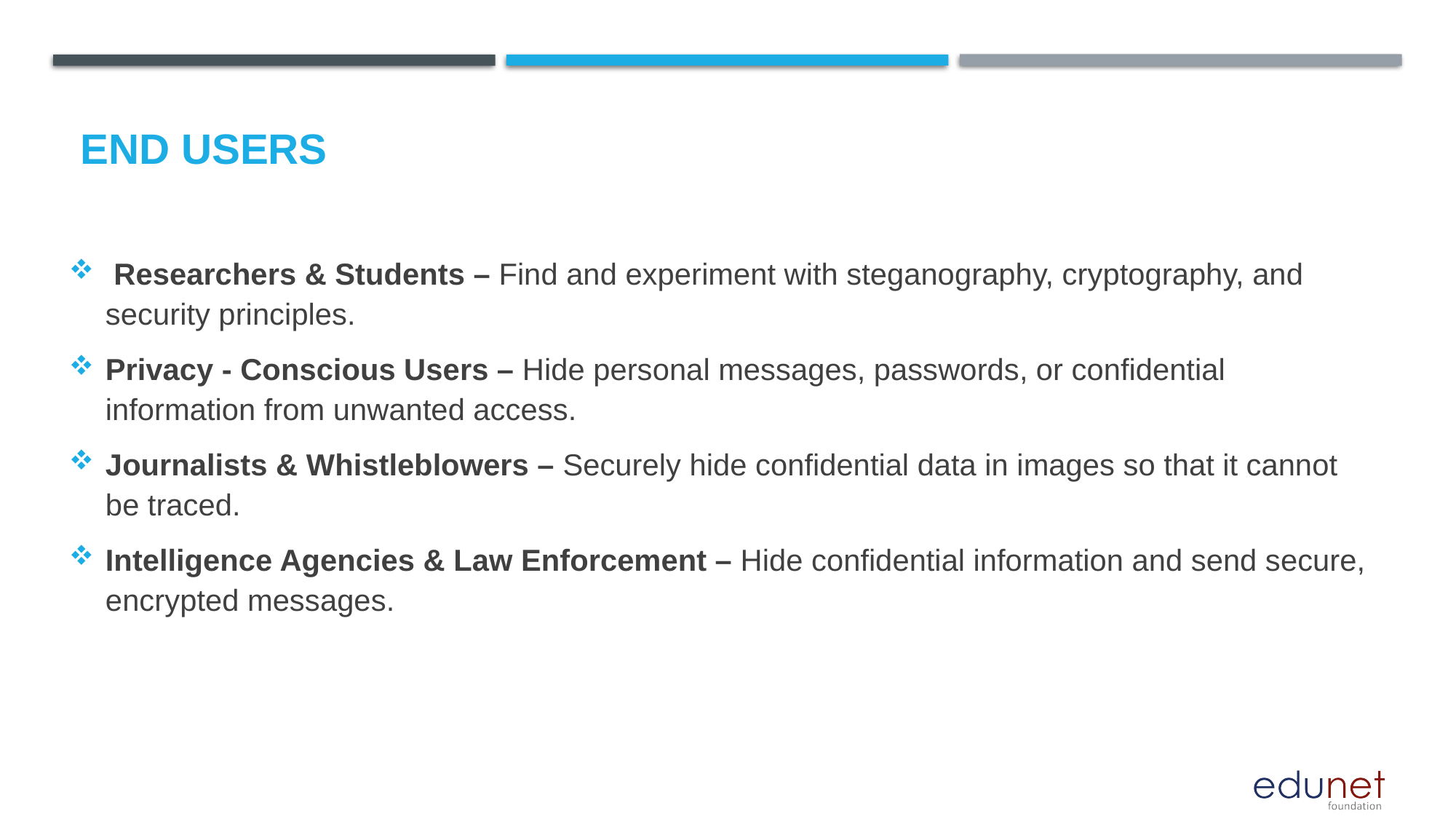

# End users
 Researchers & Students – Find and experiment with steganography, cryptography, and security principles.
Privacy - Conscious Users – Hide personal messages, passwords, or confidential information from unwanted access.
Journalists & Whistleblowers – Securely hide confidential data in images so that it cannot be traced.
Intelligence Agencies & Law Enforcement – Hide confidential information and send secure, encrypted messages.